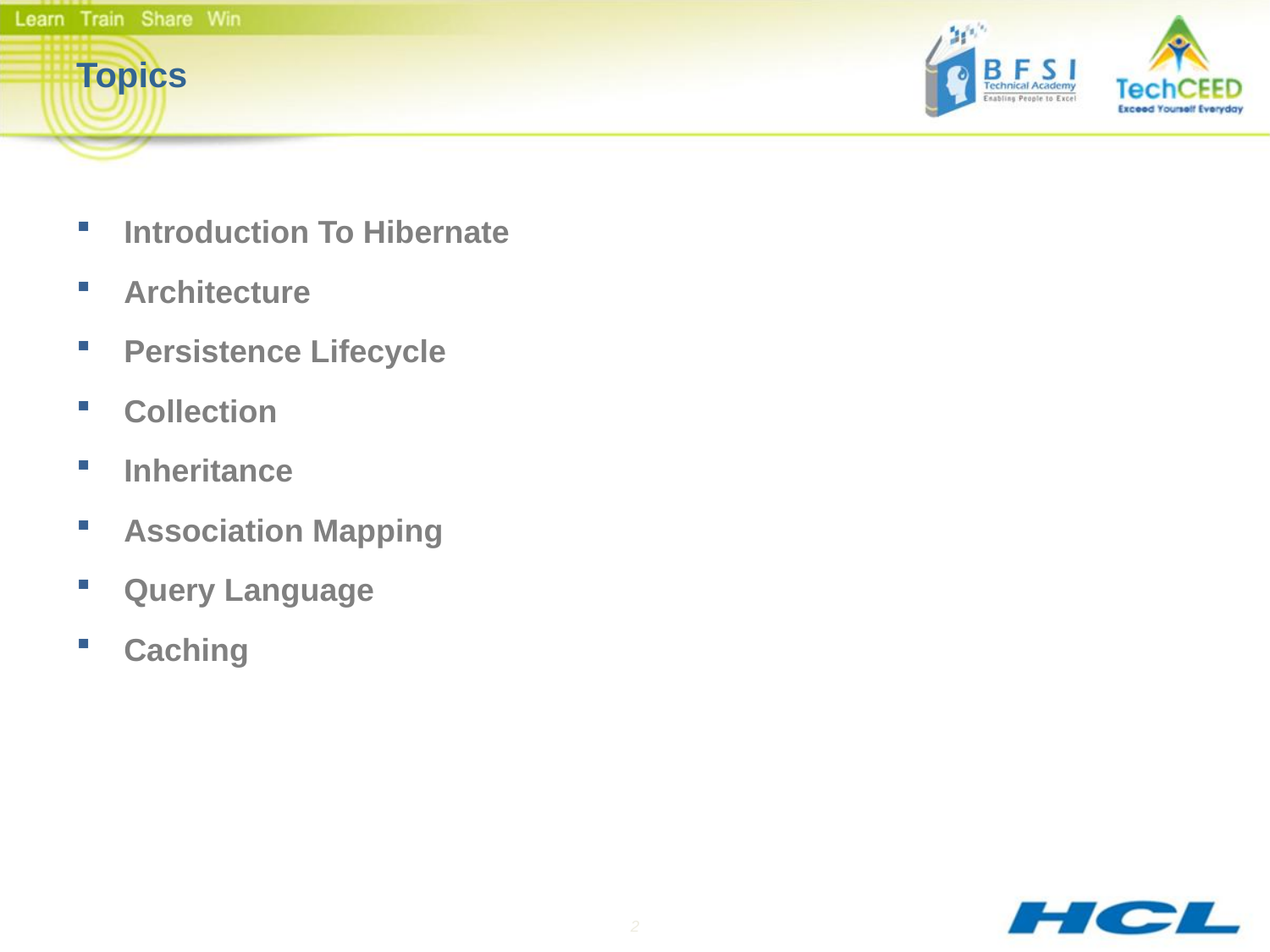

# Topics
Introduction To Hibernate
Architecture
Persistence Lifecycle
Collection
Inheritance
Association Mapping
Query Language
Caching
2